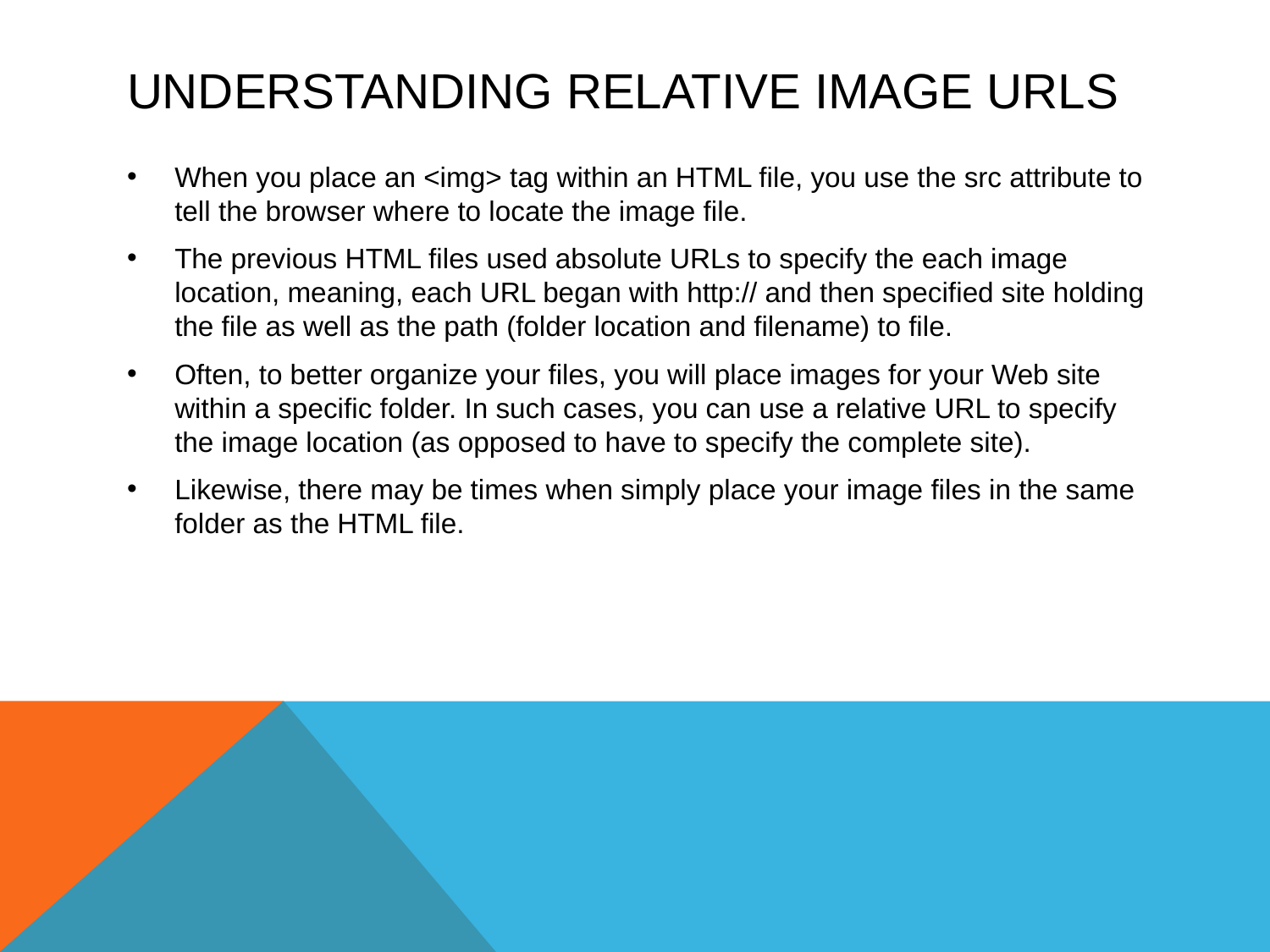

# Understanding Relative Image URLs
When you place an <img> tag within an HTML file, you use the src attribute to tell the browser where to locate the image file.
The previous HTML files used absolute URLs to specify the each image location, meaning, each URL began with http:// and then specified site holding the file as well as the path (folder location and filename) to file.
Often, to better organize your files, you will place images for your Web site within a specific folder. In such cases, you can use a relative URL to specify the image location (as opposed to have to specify the complete site).
Likewise, there may be times when simply place your image files in the same folder as the HTML file.